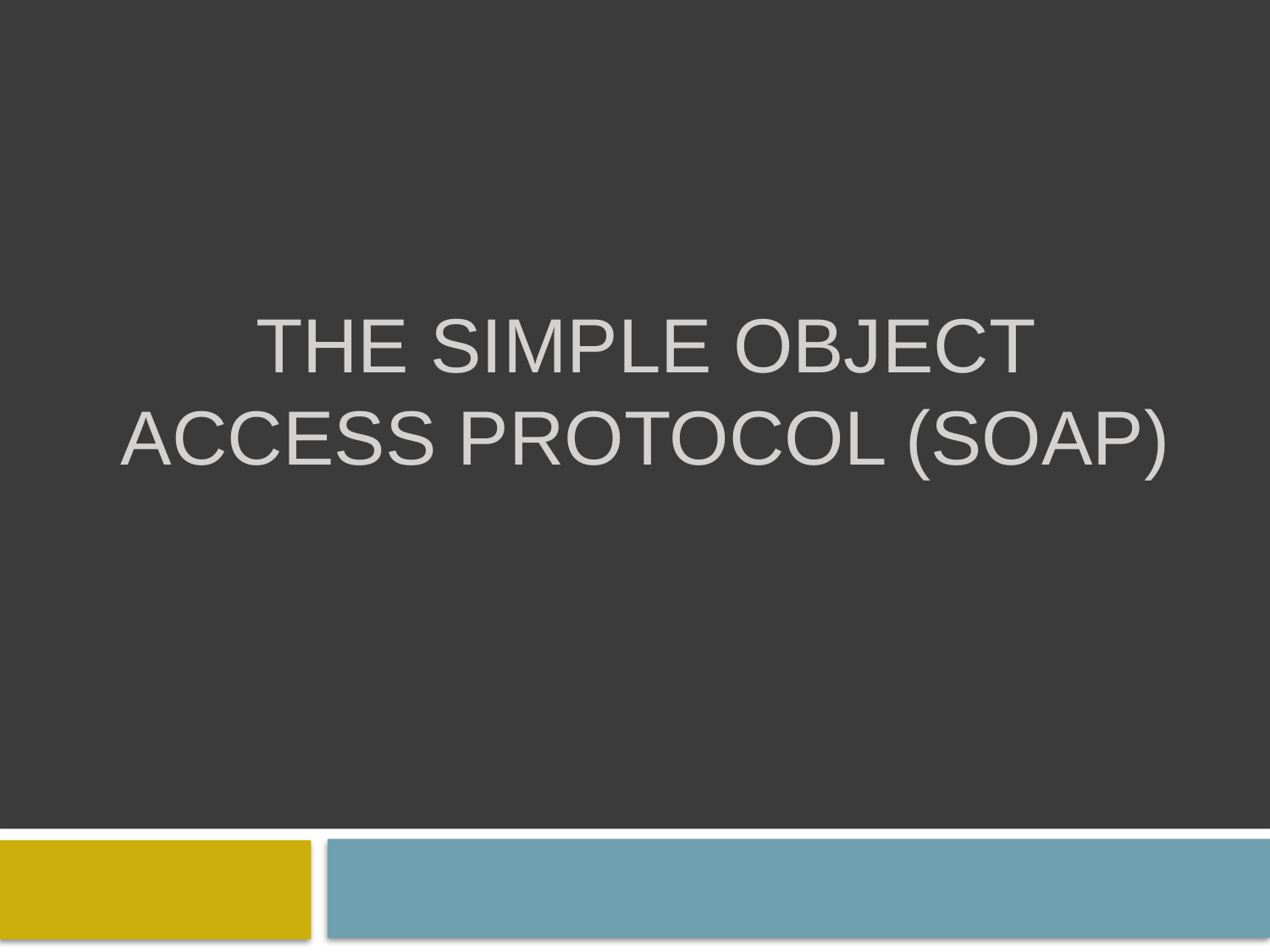

# The Simple Object Access Protocol (SOAP)